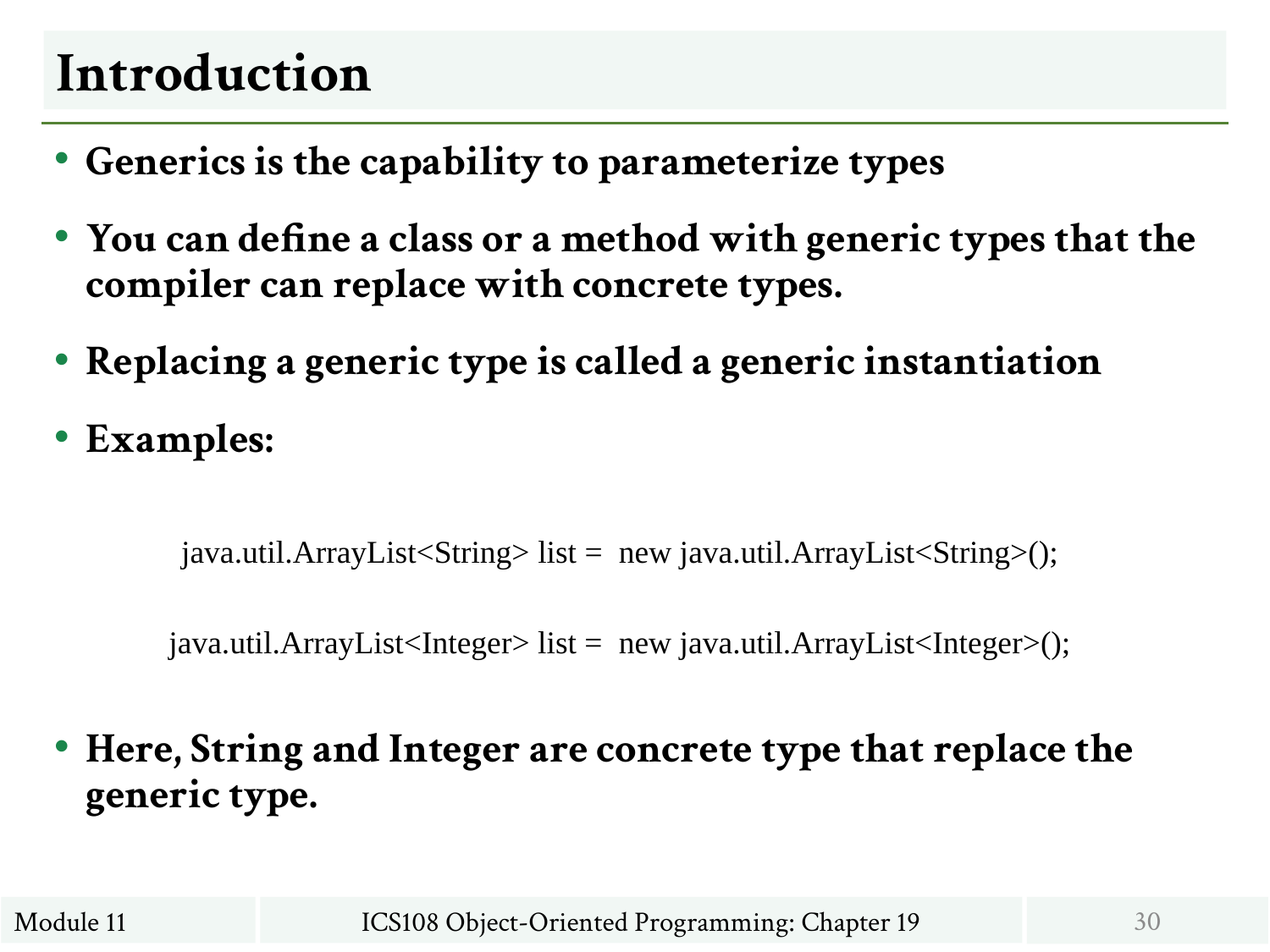

# Introduction
Generics is the capability to parameterize types
You can define a class or a method with generic types that the compiler can replace with concrete types.
Replacing a generic type is called a generic instantiation
Examples:

Here, String and Integer are concrete type that replace the generic type.

java.util.ArrayList<String> list =  new java.util.ArrayList<String>();
java.util.ArrayList<Integer> list =  new java.util.ArrayList<Integer>();
30